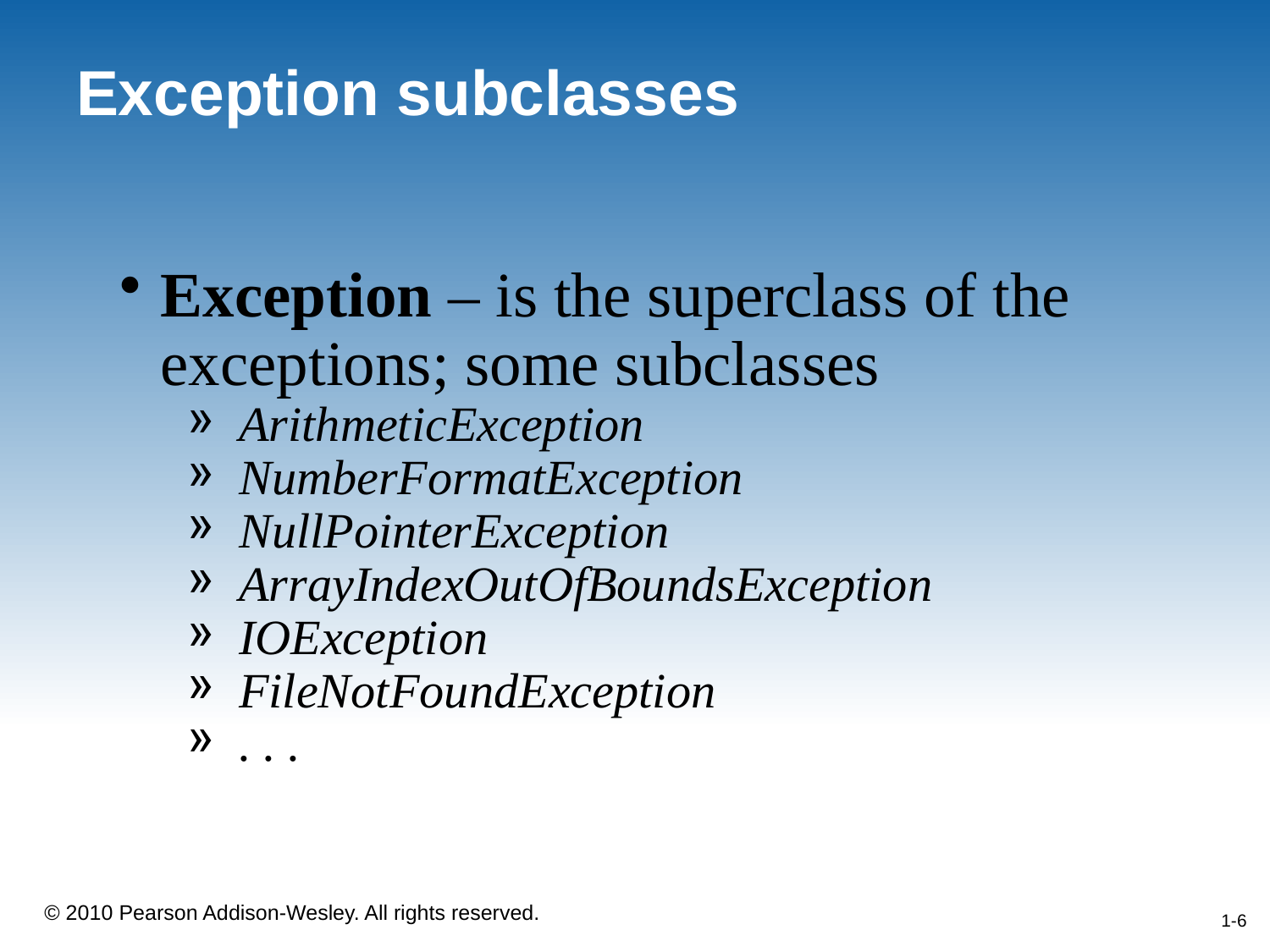

# Exception subclasses
Exception – is the superclass of the exceptions; some subclasses
ArithmeticException
NumberFormatException
NullPointerException
ArrayIndexOutOfBoundsException
IOException
FileNotFoundException
. . .

1-6